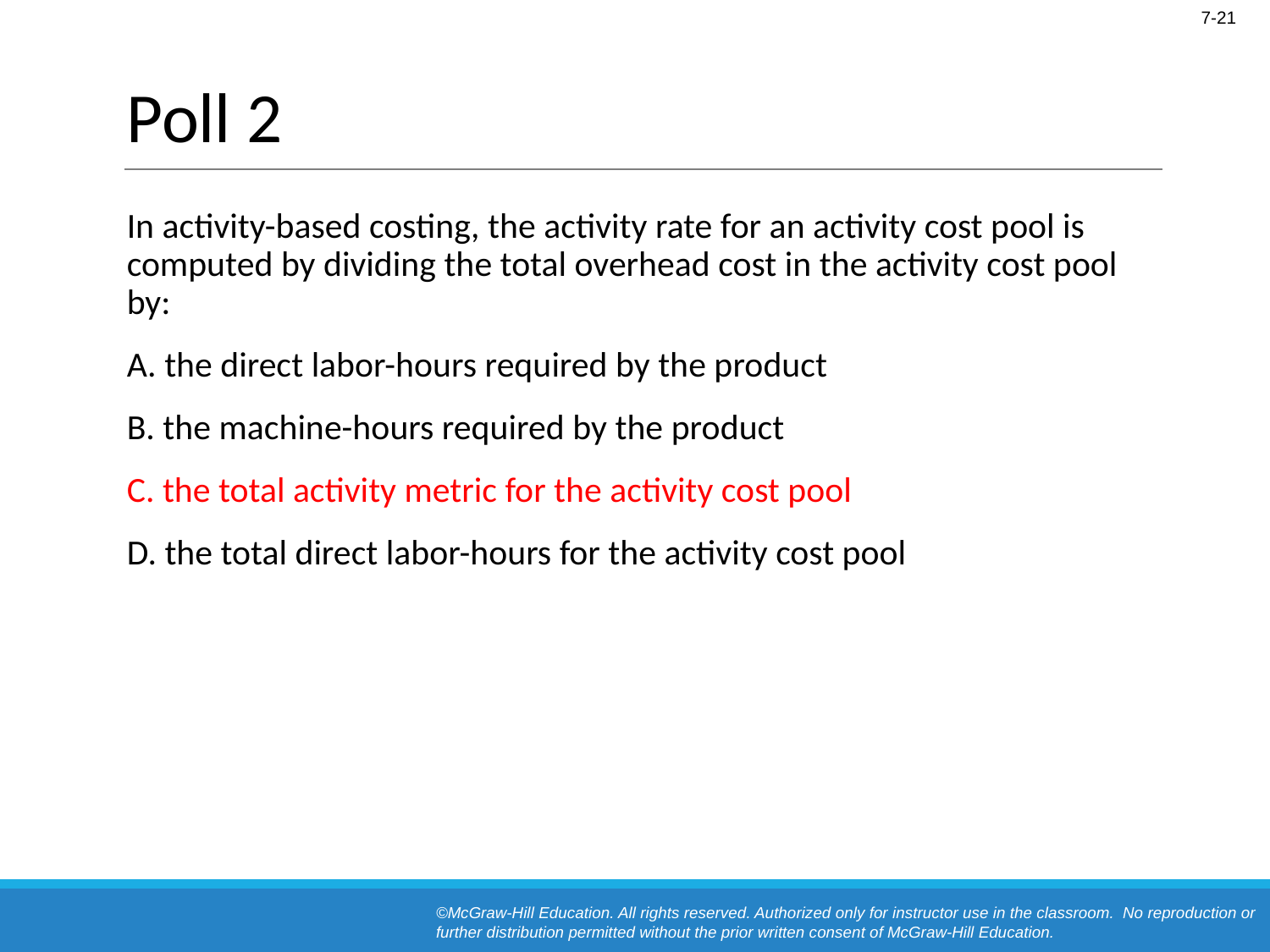

# Poll 2
In activity-based costing, the activity rate for an activity cost pool is computed by dividing the total overhead cost in the activity cost pool by:
A. the direct labor-hours required by the product
B. the machine-hours required by the product
C. the total activity metric for the activity cost pool
D. the total direct labor-hours for the activity cost pool